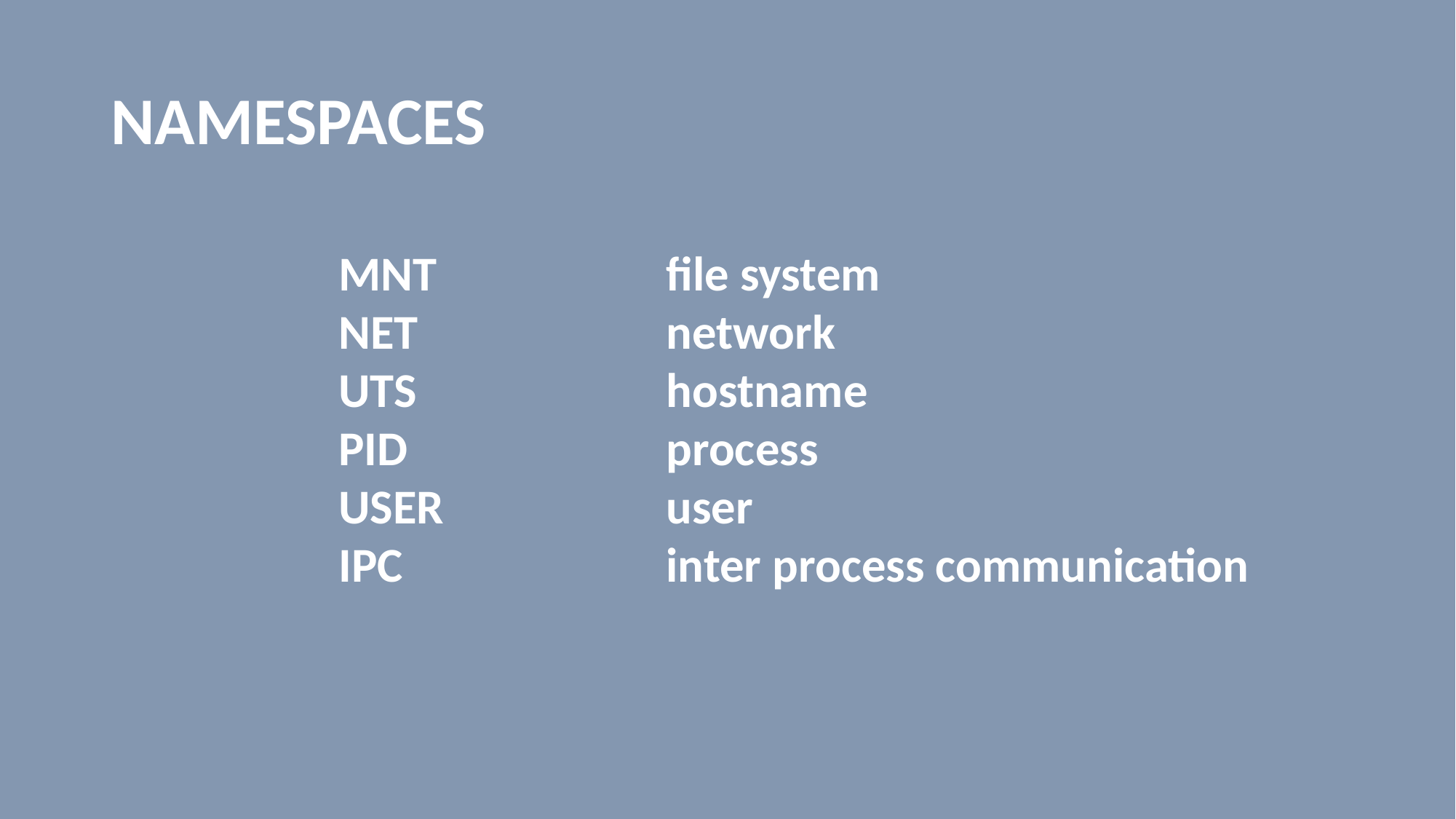

# NAMESPACES

		MNT   		file system
		NET			network
		UTS			hostname
		PID			process
		USER			user
		IPC			inter process communication